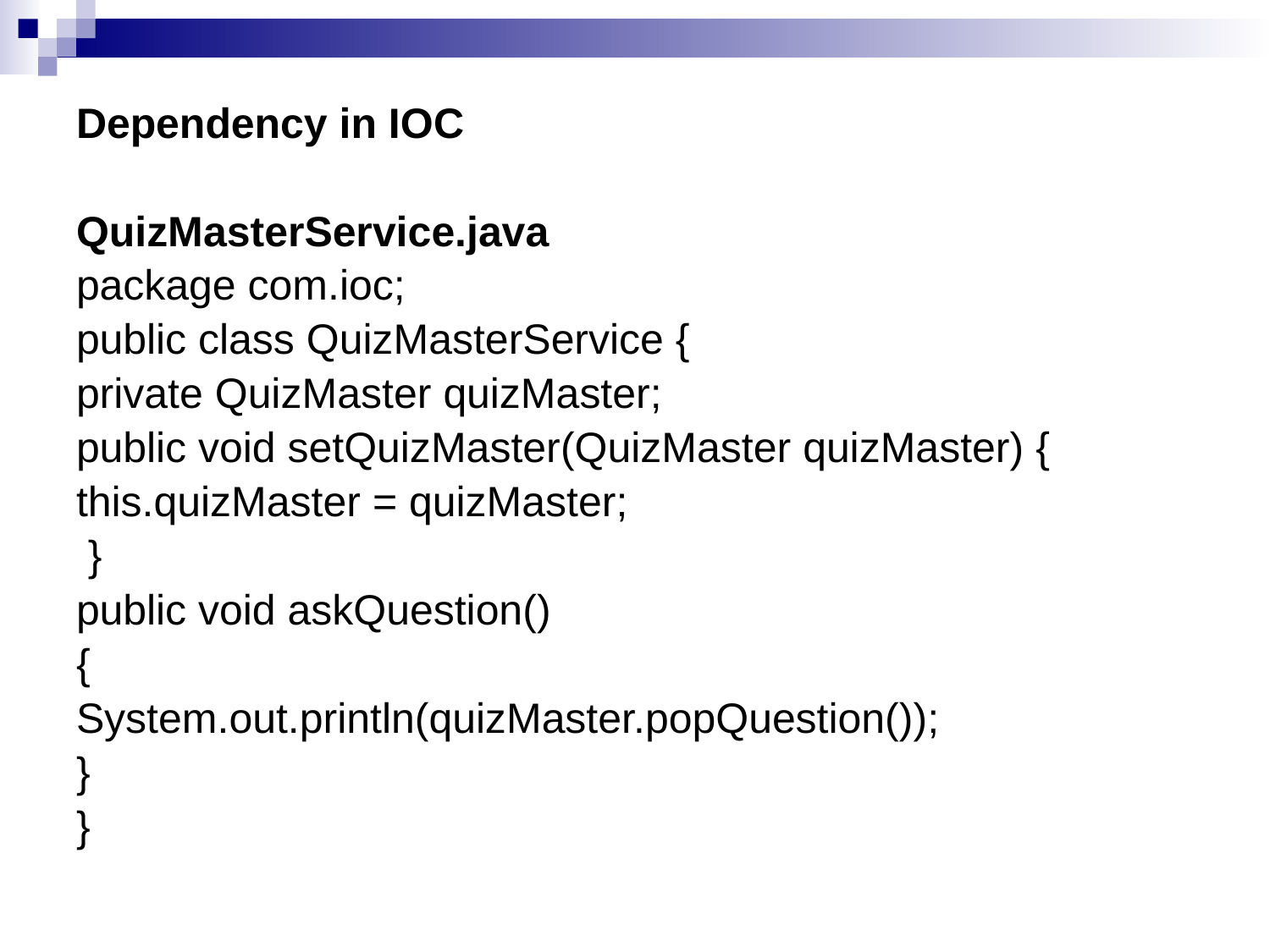

Dependency in IOC

QuizMasterService.java
package com.ioc;
public class QuizMasterService {
private QuizMaster quizMaster;
public void setQuizMaster(QuizMaster quizMaster) {
this.quizMaster = quizMaster;
 }
public void askQuestion()
{
System.out.println(quizMaster.popQuestion());
}
}